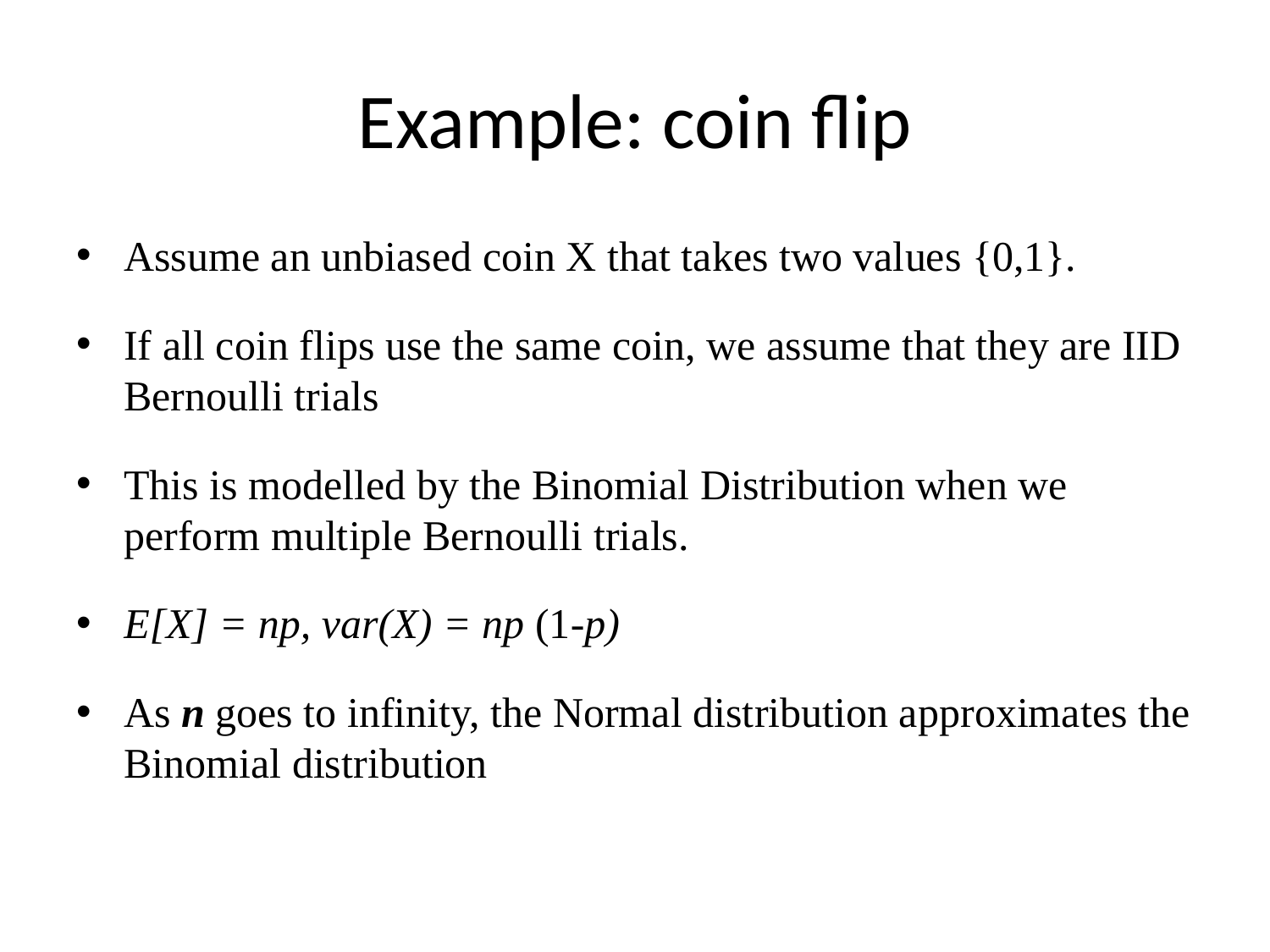

# Example: coin flip
Assume an unbiased coin X that takes two values {0,1}.

If all coin flips use the same coin, we assume that they are IID Bernoulli trials

This is modelled by the Binomial Distribution when we perform multiple Bernoulli trials.

E[X] = np, var(X) = np (1-p)

As n goes to infinity, the Normal distribution approximates the Binomial distribution